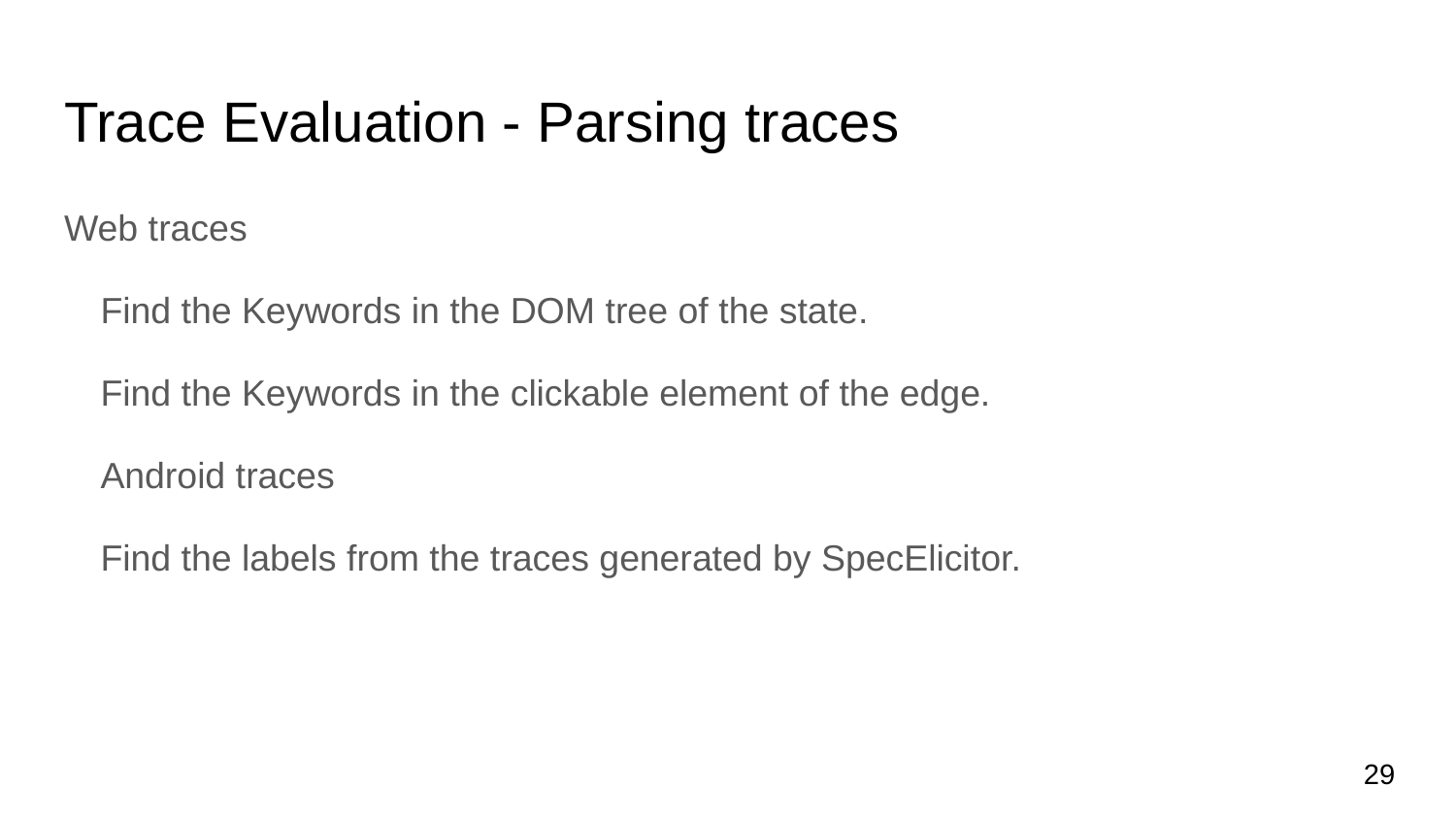

# Trace Evaluation - Parsing traces
Web traces
Find the Keywords in the DOM tree of the state.
Find the Keywords in the clickable element of the edge.
Android traces
Find the labels from the traces generated by SpecElicitor.
29